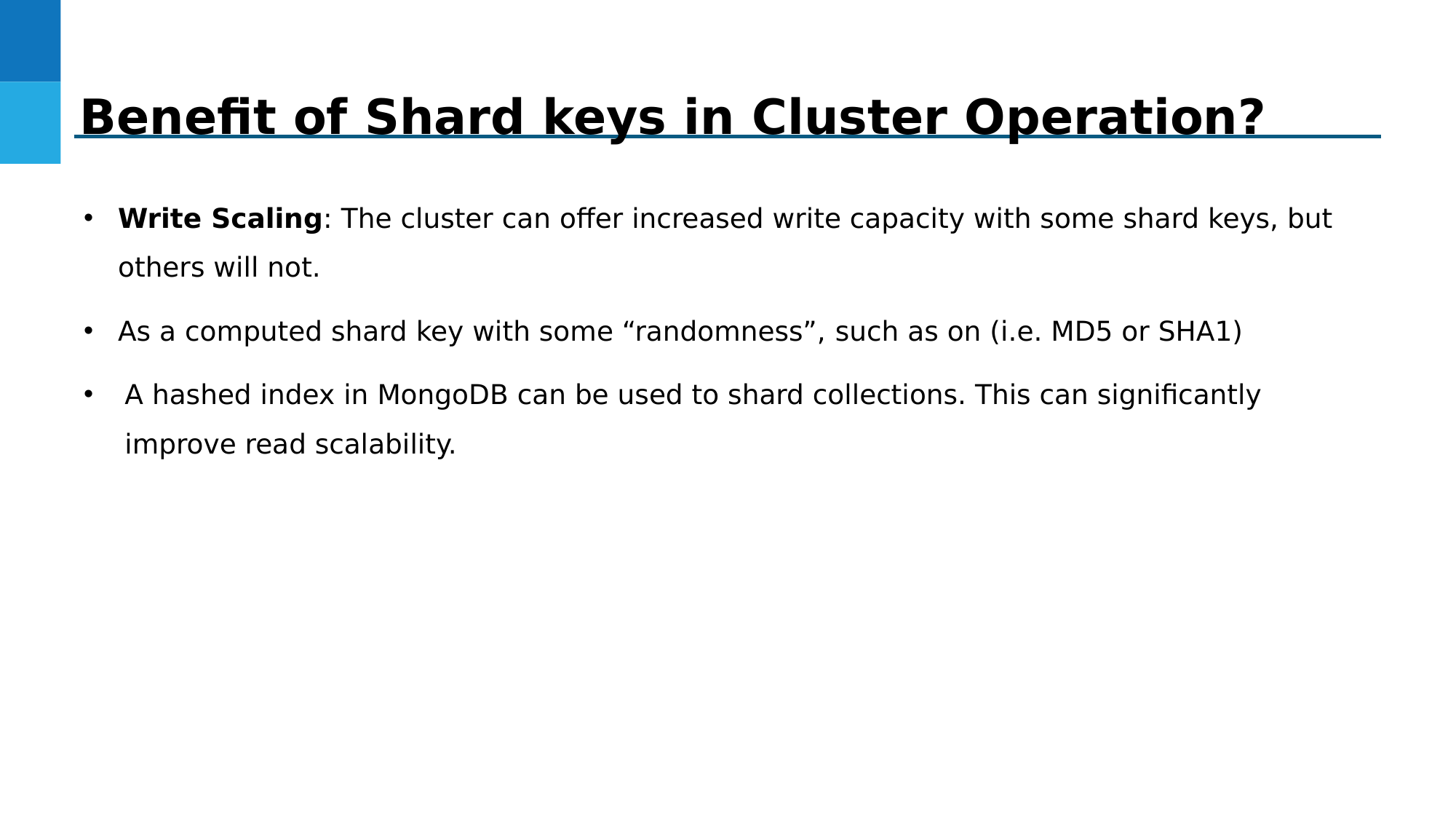

Benefit of Shard keys in Cluster Operation?
Write Scaling: The cluster can offer increased write capacity with some shard keys, but others will not.
As a computed shard key with some “randomness”, such as on (i.e. MD5 or SHA1)
A hashed index in MongoDB can be used to shard collections. This can significantly improve read scalability.
DO NOT WRITE ANYTHING
HERE. LEAVE THIS SPACE FOR
 WEBCAM